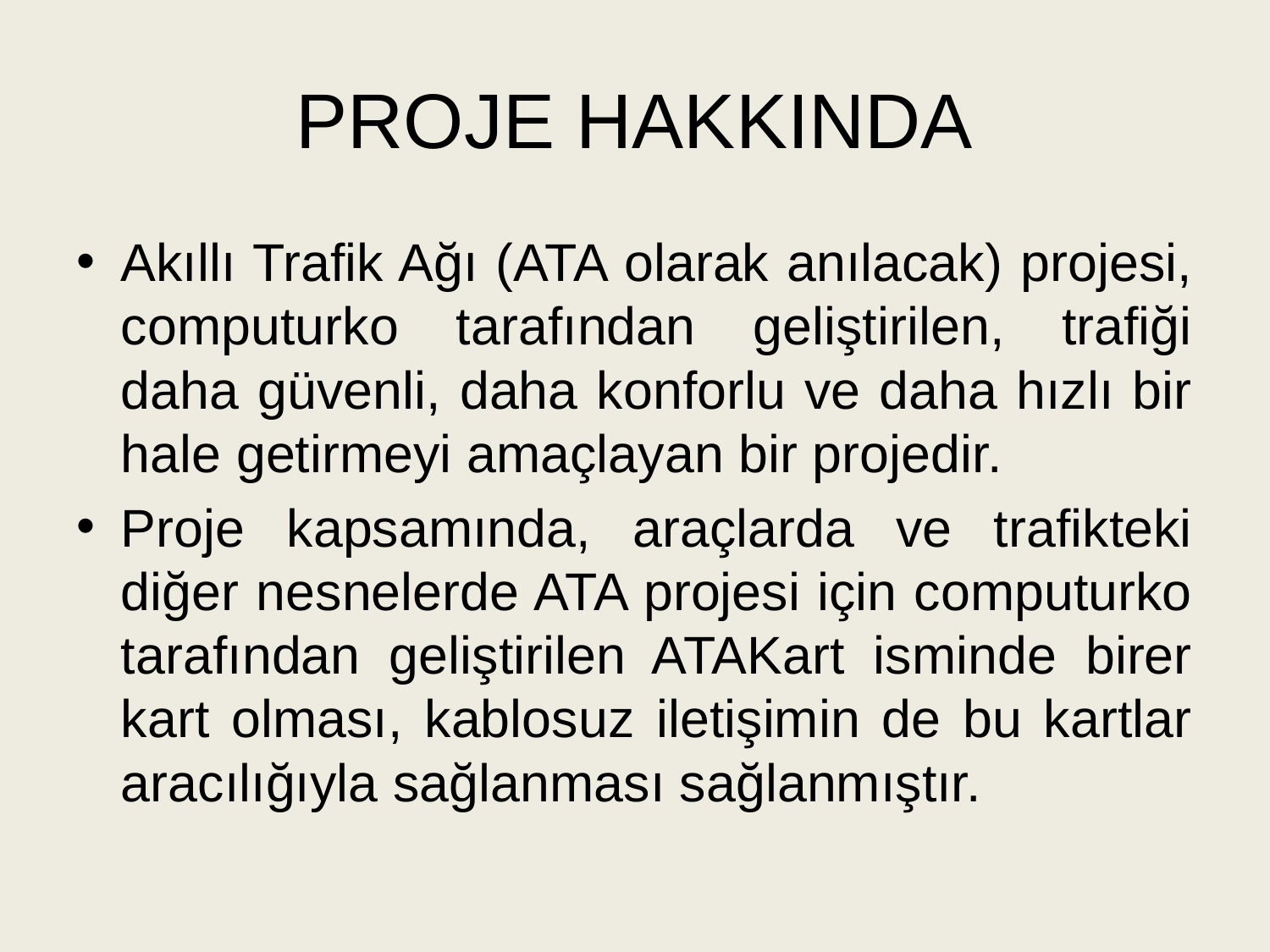

# PROJE HAKKINDA
Akıllı Trafik Ağı (ATA olarak anılacak) projesi, computurko tarafından geliştirilen, trafiği daha güvenli, daha konforlu ve daha hızlı bir hale getirmeyi amaçlayan bir projedir.
Proje kapsamında, araçlarda ve trafikteki diğer nesnelerde ATA projesi için computurko tarafından geliştirilen ATAKart isminde birer kart olması, kablosuz iletişimin de bu kartlar aracılığıyla sağlanması sağlanmıştır.